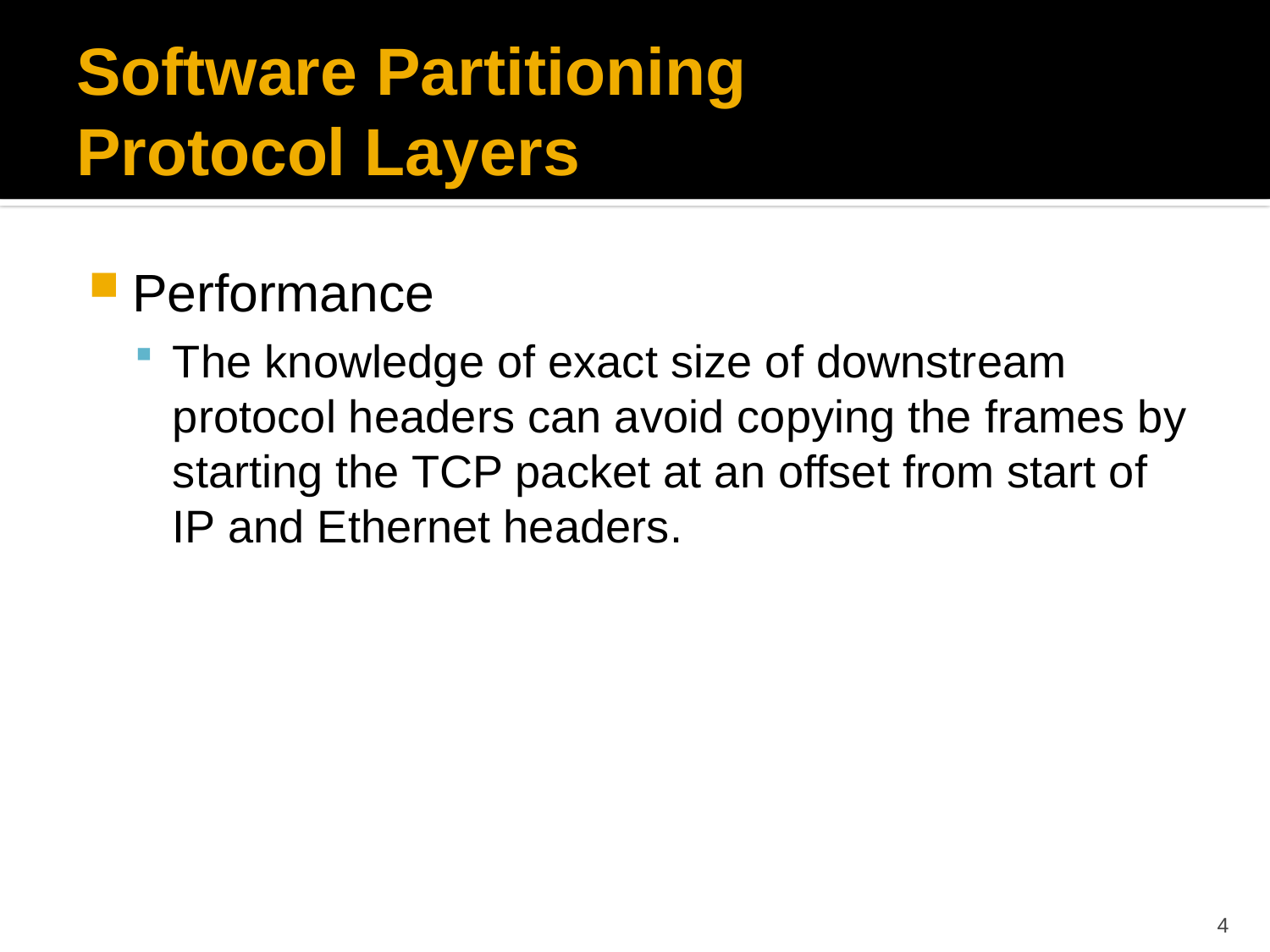

# Software Partitioning Protocol Layers
Performance
The knowledge of exact size of downstream protocol headers can avoid copying the frames by starting the TCP packet at an offset from start of IP and Ethernet headers.

4